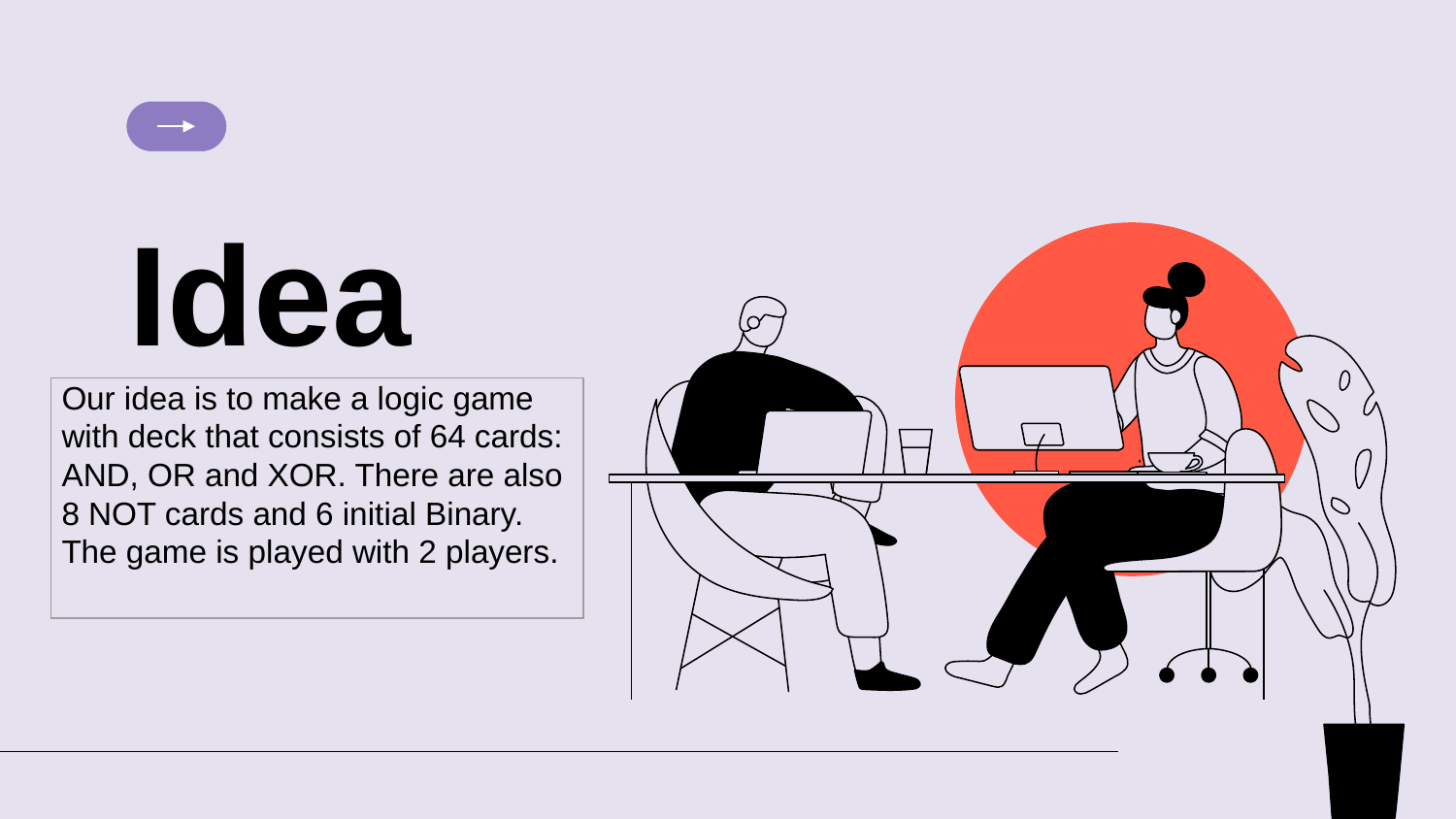

# Idea

| Our idea is to make a logic game with deck that consists of 64 cards: AND, OR and XOR. There are also 8 NOT cards and 6 initial Binary. The game is played with 2 players. |
| --- |